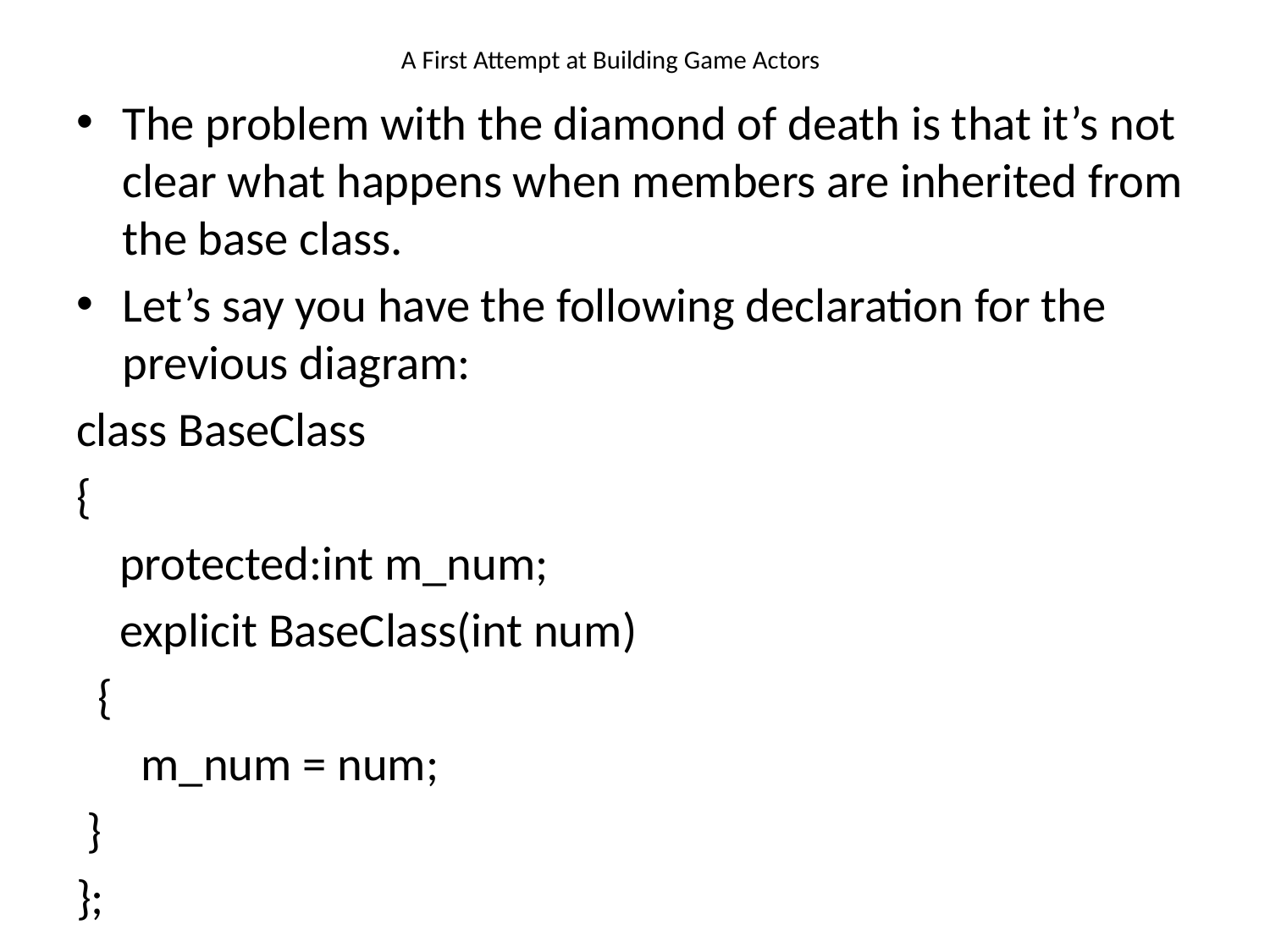

# A First Attempt at Building Game Actors
The problem with the diamond of death is that it’s not clear what happens when members are inherited from the base class.
Let’s say you have the following declaration for the previous diagram:
class BaseClass
{
    protected:int m_num;
    explicit BaseClass(int num)
  {
      m_num = num;
 }
};